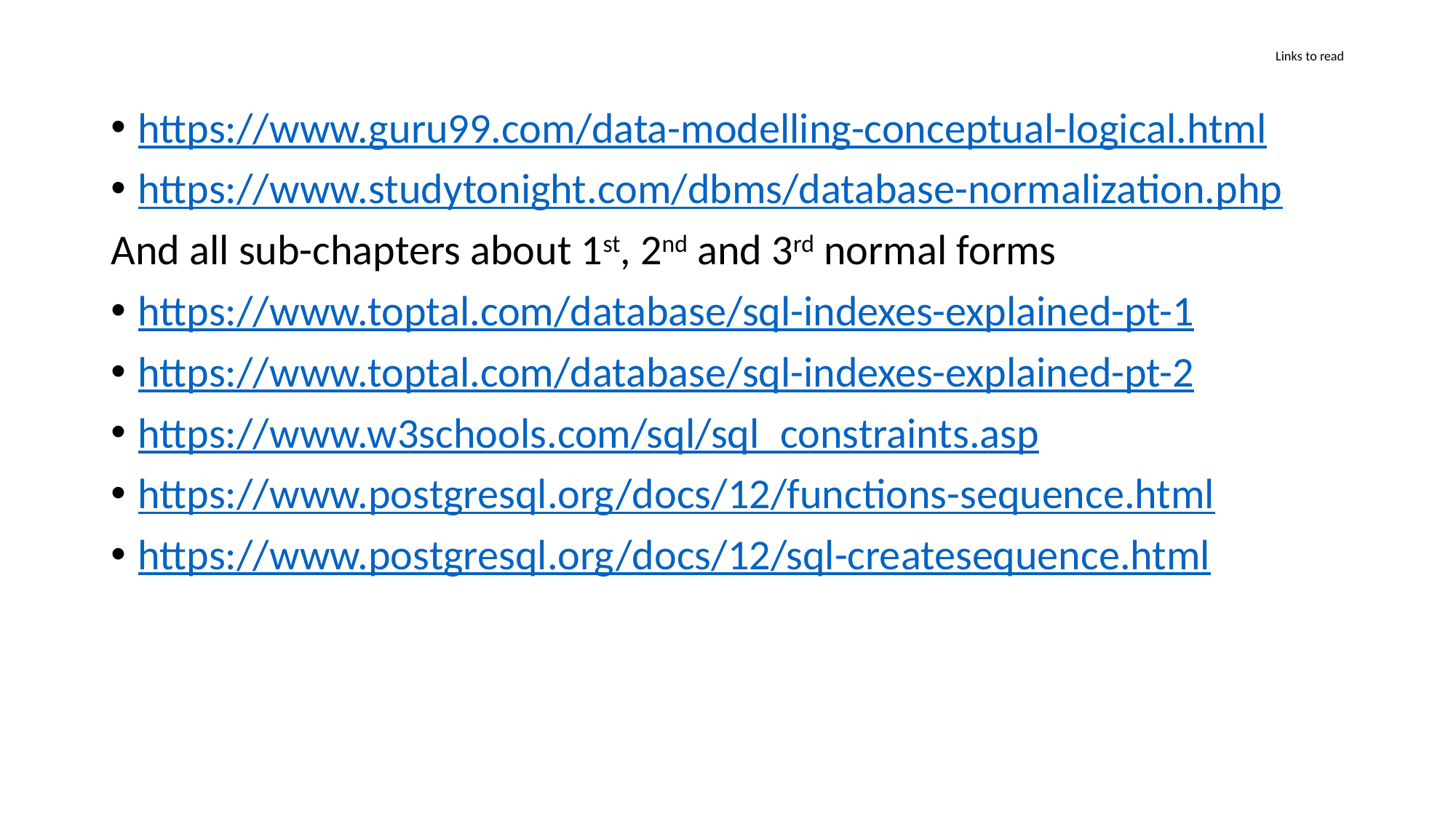

# Links to read
https://www.guru99.com/data-modelling-conceptual-logical.html
https://www.studytonight.com/dbms/database-normalization.php
And all sub-chapters about 1st, 2nd and 3rd normal forms
https://www.toptal.com/database/sql-indexes-explained-pt-1
https://www.toptal.com/database/sql-indexes-explained-pt-2
https://www.w3schools.com/sql/sql_constraints.asp
https://www.postgresql.org/docs/12/functions-sequence.html
https://www.postgresql.org/docs/12/sql-createsequence.html